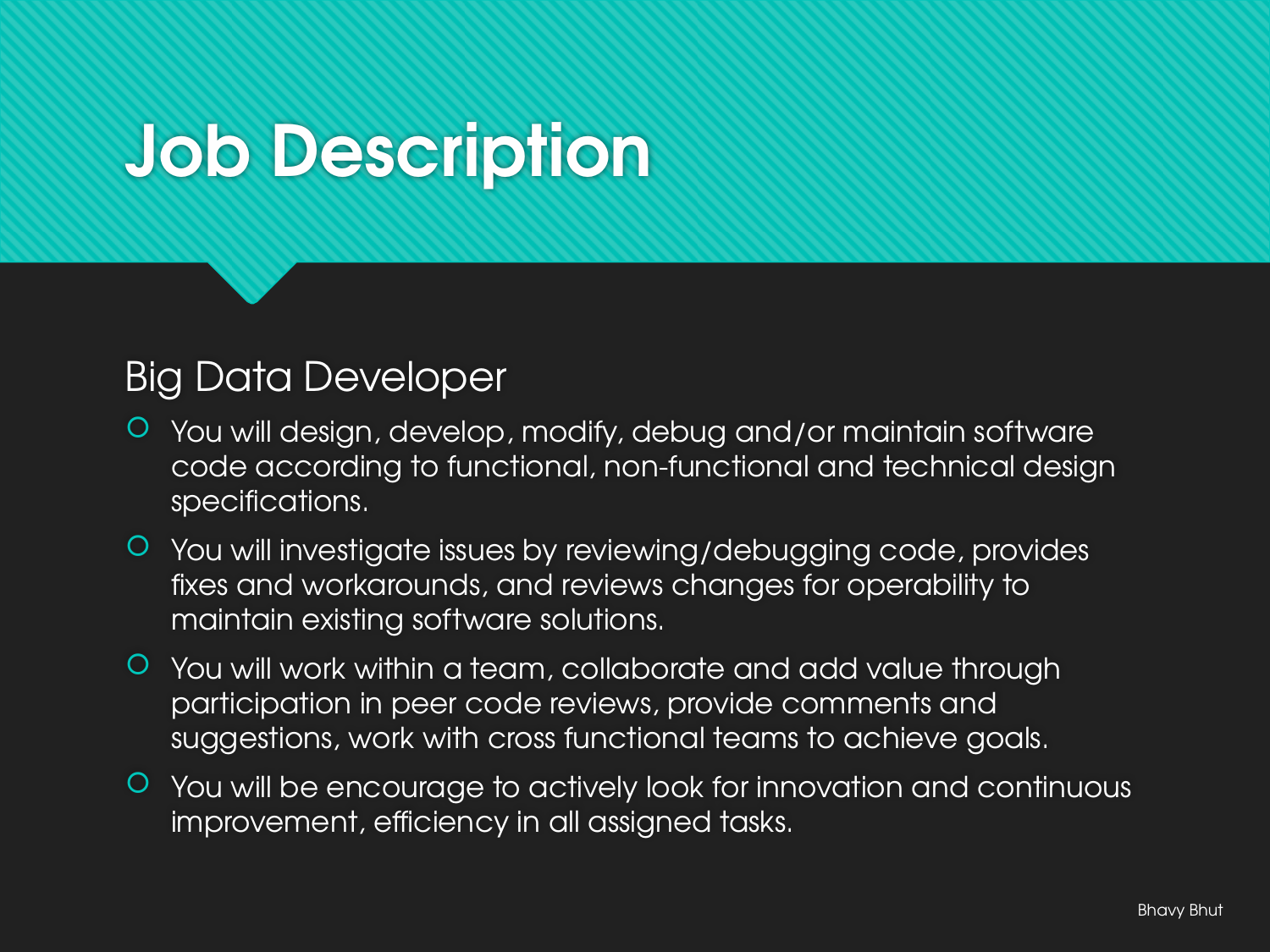

# Job Description
Big Data Developer
You will design, develop, modify, debug and/or maintain software code according to functional, non-functional and technical design specifications.
You will investigate issues by reviewing/debugging code, provides fixes and workarounds, and reviews changes for operability to maintain existing software solutions.
You will work within a team, collaborate and add value through participation in peer code reviews, provide comments and suggestions, work with cross functional teams to achieve goals.
You will be encourage to actively look for innovation and continuous improvement, efficiency in all assigned tasks.

Bhavy Bhut